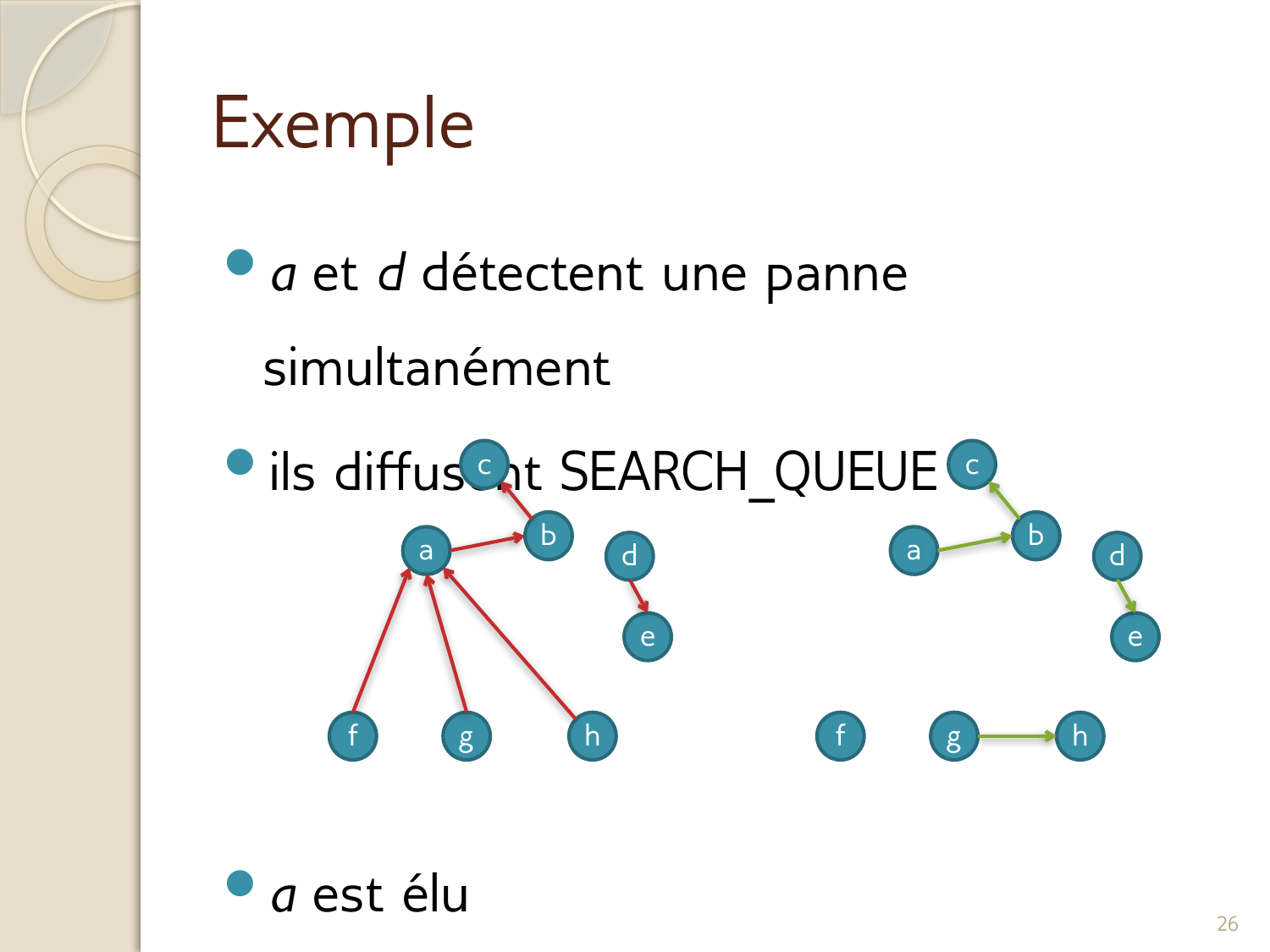

# Exemple
a et d détectent une panne simultanément
ils diffusent SEARCH_QUEUE

a est élu
c
c
b
b
a
a
d
d
e
e
f
g
h
f
g
h
26